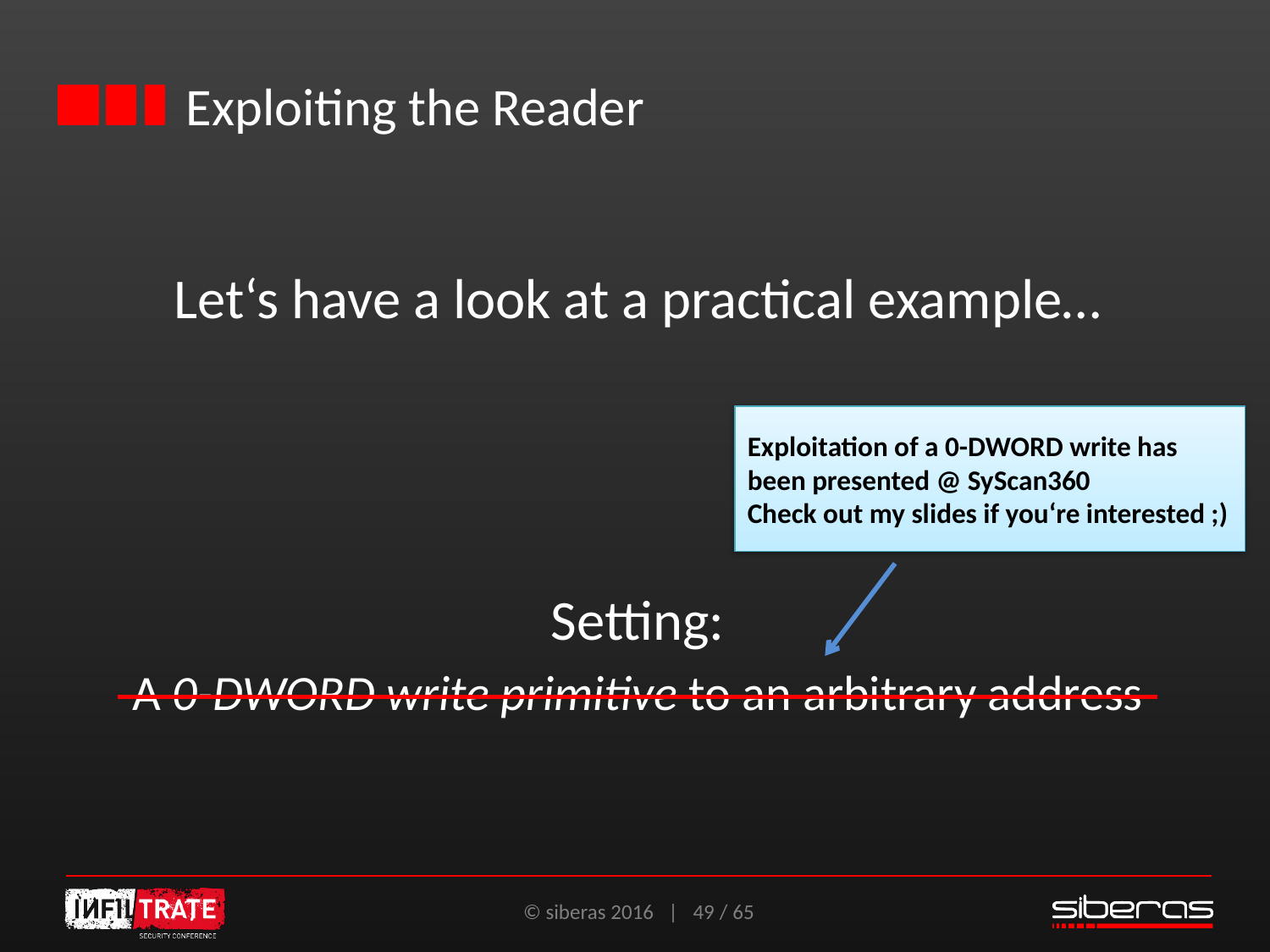

# Exploiting the Reader
Let‘s have a look at a practical example…
Exploitation of a 0-DWORD write has been presented @ SyScan360
Check out my slides if you‘re interested ;)
Setting:
A 0-DWORD write primitive to an arbitrary address